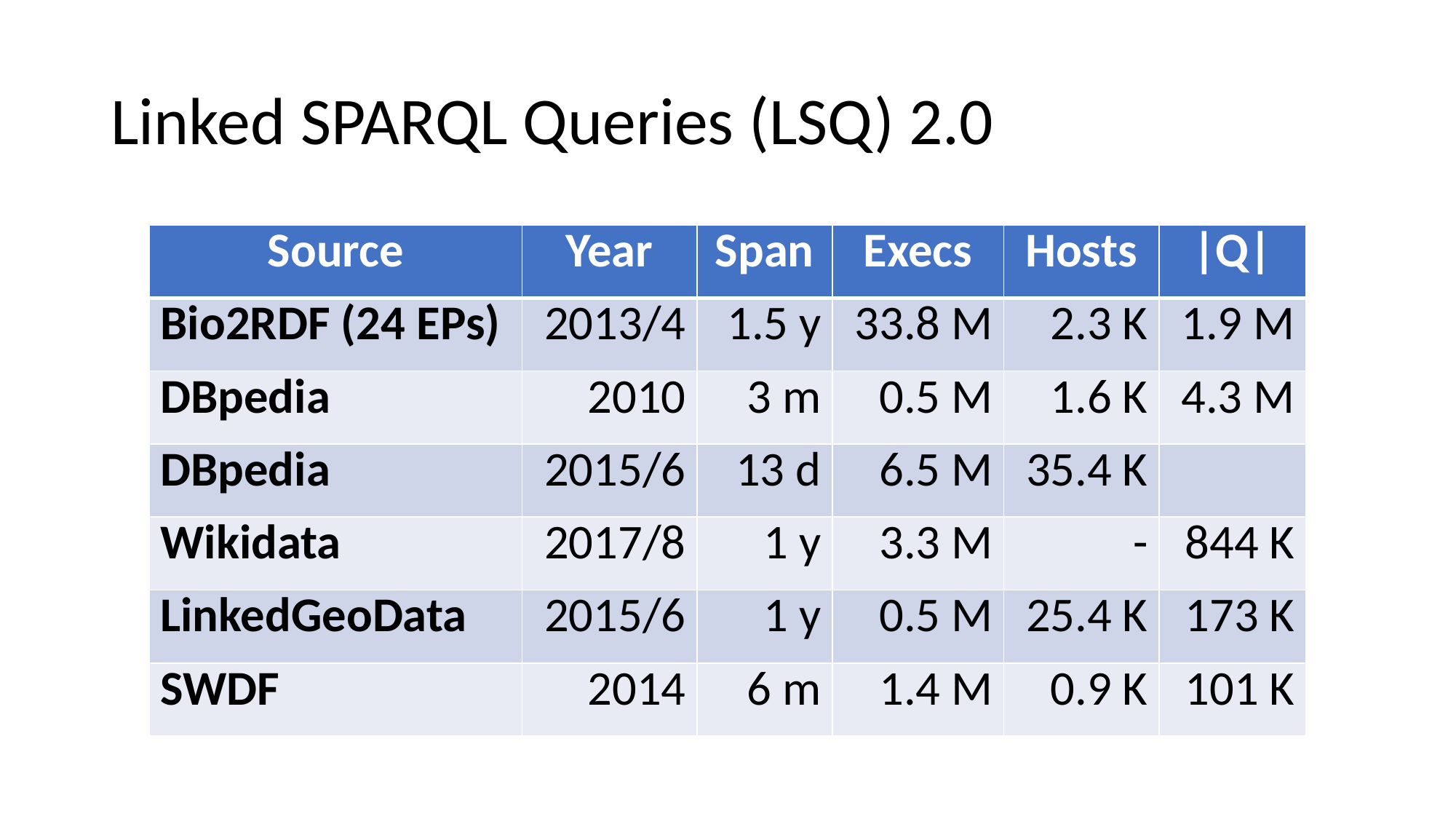

# Linked SPARQL Queries (LSQ) 2.0
| Source | Year | Span | Execs | Hosts | |Q| |
| --- | --- | --- | --- | --- | --- |
| Bio2RDF (24 EPs) | 2013/4 | 1.5 y | 33.8 M | 2.3 K | 1.9 M |
| DBpedia | 2010 | 3 m | 0.5 M | 1.6 K | 4.3 M |
| DBpedia | 2015/6 | 13 d | 6.5 M | 35.4 K |  |
| Wikidata | 2017/8 | 1 y | 3.3 M | - | 844 K |
| LinkedGeoData | 2015/6 | 1 y | 0.5 M | 25.4 K | 173 K |
| SWDF | 2014 | 6 m | 1.4 M | 0.9 K | 101 K |